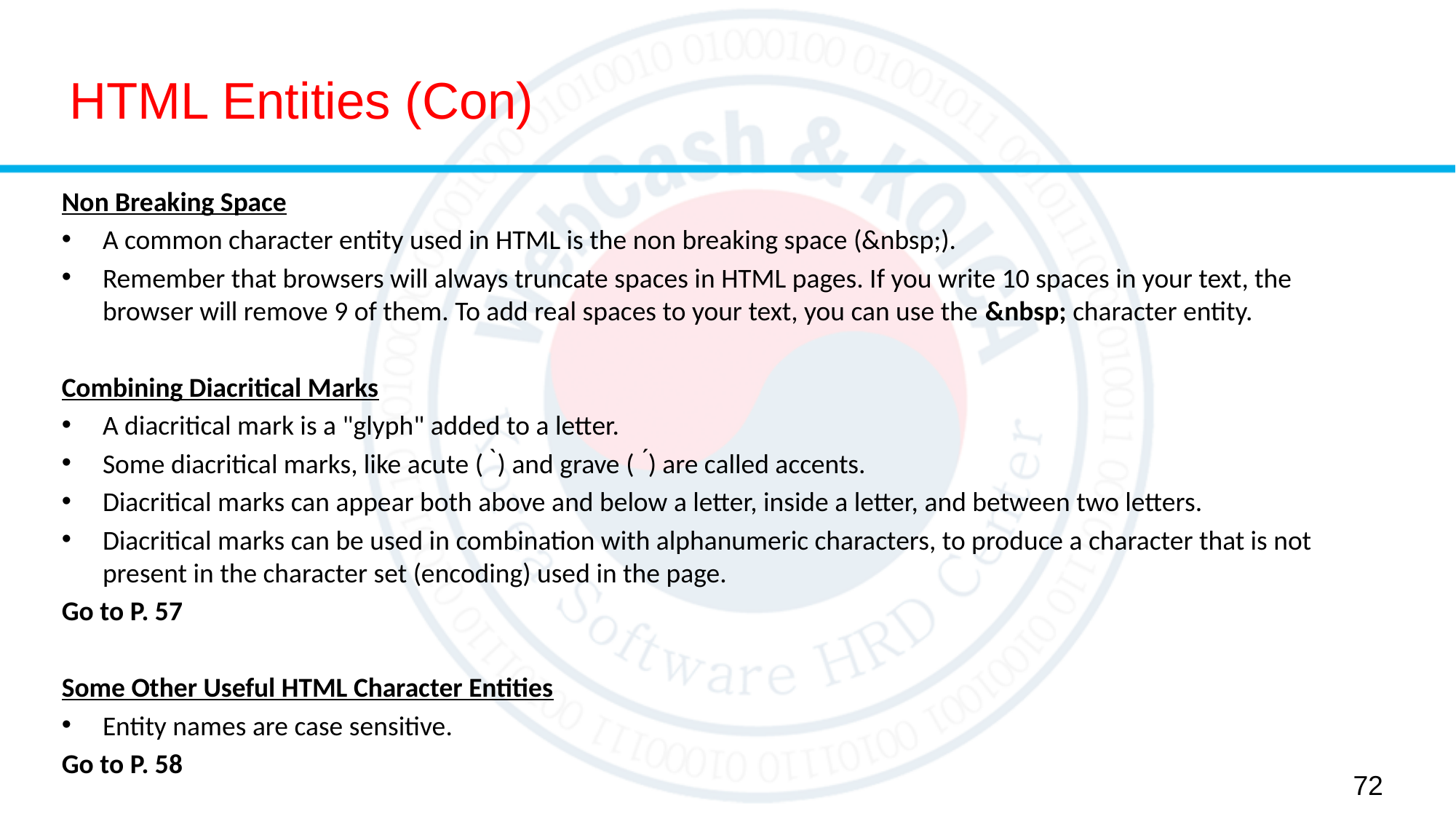

# HTML Entities (Con)
Non Breaking Space
A common character entity used in HTML is the non breaking space (&nbsp;).
Remember that browsers will always truncate spaces in HTML pages. If you write 10 spaces in your text, the browser will remove 9 of them. To add real spaces to your text, you can use the &nbsp; character entity.

Combining Diacritical Marks
A diacritical mark is a "glyph" added to a letter.
Some diacritical marks, like acute (  ̀) and grave (  ́) are called accents.
Diacritical marks can appear both above and below a letter, inside a letter, and between two letters.
Diacritical marks can be used in combination with alphanumeric characters, to produce a character that is not present in the character set (encoding) used in the page.
Go to P. 57

Some Other Useful HTML Character Entities
Entity names are case sensitive.
Go to P. 58